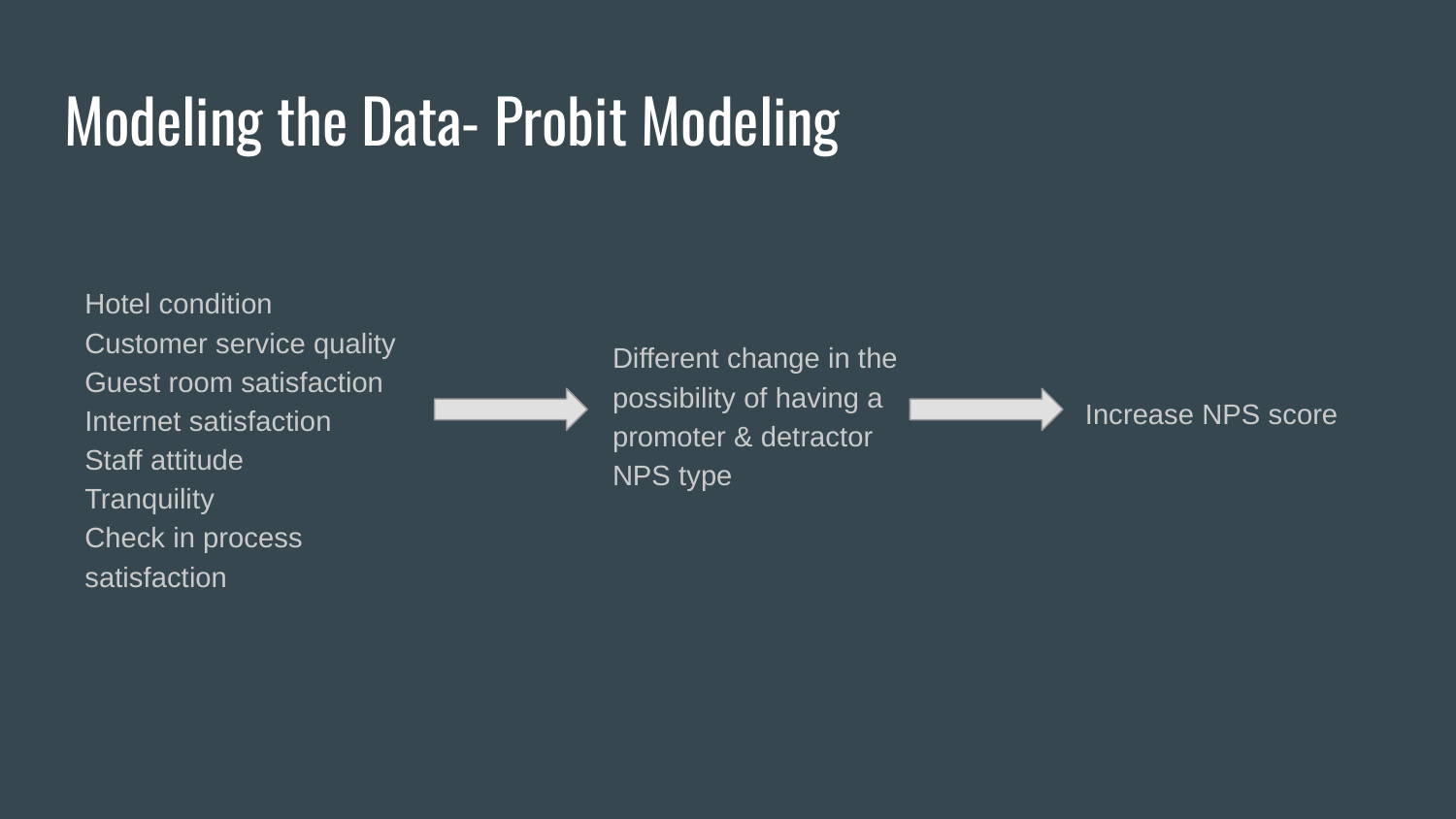

# Modeling the Data- Probit Modeling

Hotel condition
Customer service quality
Guest room satisfaction
Internet satisfaction
Staff attitude
Tranquility
Check in process satisfaction
Different change in the possibility of having a promoter & detractor NPS type
Increase NPS score